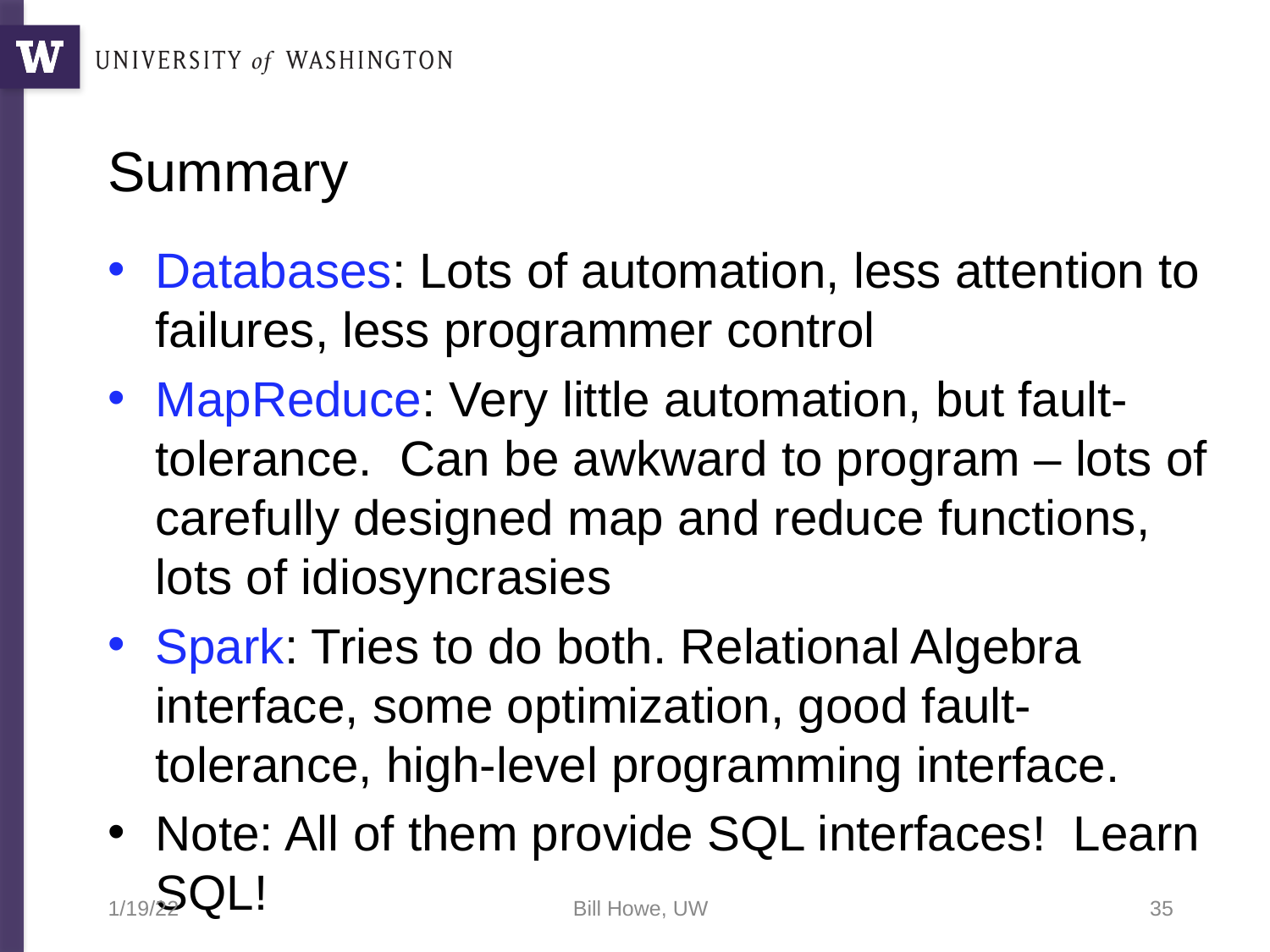

# Summary
Databases: Lots of automation, less attention to failures, less programmer control
MapReduce: Very little automation, but fault-tolerance.  Can be awkward to program – lots of carefully designed map and reduce functions, lots of idiosyncrasies
Spark: Tries to do both. Relational Algebra interface, some optimization, good fault-tolerance, high-level programming interface.
Note: All of them provide SQL interfaces!  Learn SQL!
1/19/22
Bill Howe, UW
35